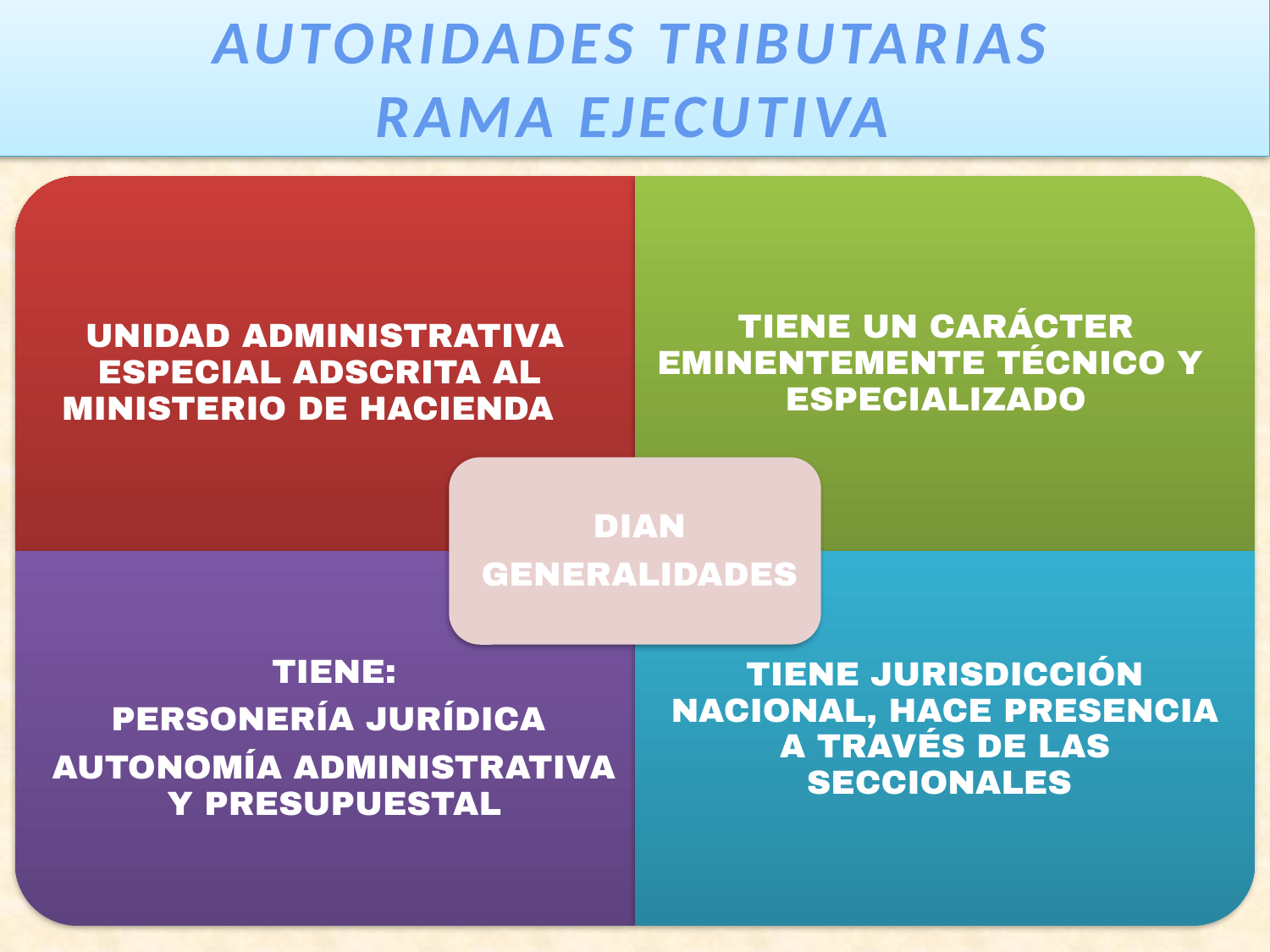

# AUTORIDADES TRIBUTARIAS RAMA EJECUTIVA
UNIDAD ADMINISTRATIVA ESPECIAL ADSCRITA AL  MINISTERIO DE HACIENDA
TIENE UN CARÁCTER EMINENTEMENTE TÉCNICO Y  ESPECIALIZADO
TIENE:
PERSONERÍA JURÍDICA
AUTONOMÍA ADMINISTRATIVA Y PRESUPUESTAL
TIENE JURISDICCIÓN NACIONAL, HACE PRESENCIA A TRAVÉS DE LAS SECCIONALES
DIAN
GENERALIDADES
QUE ES?